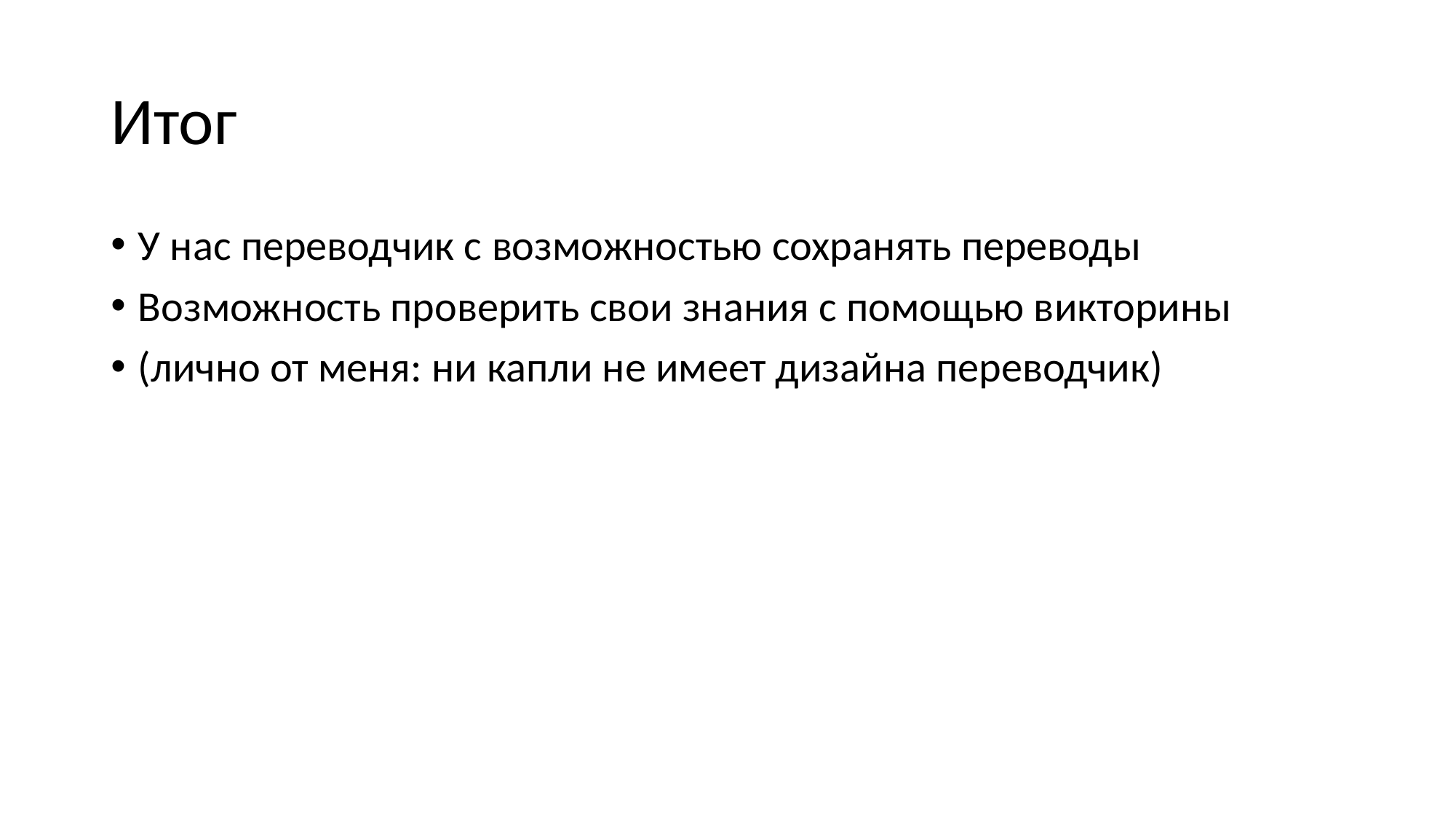

# Итог
У нас переводчик с возможностью сохранять переводы
Возможность проверить свои знания с помощью викторины
(лично от меня: ни капли не имеет дизайна переводчик)